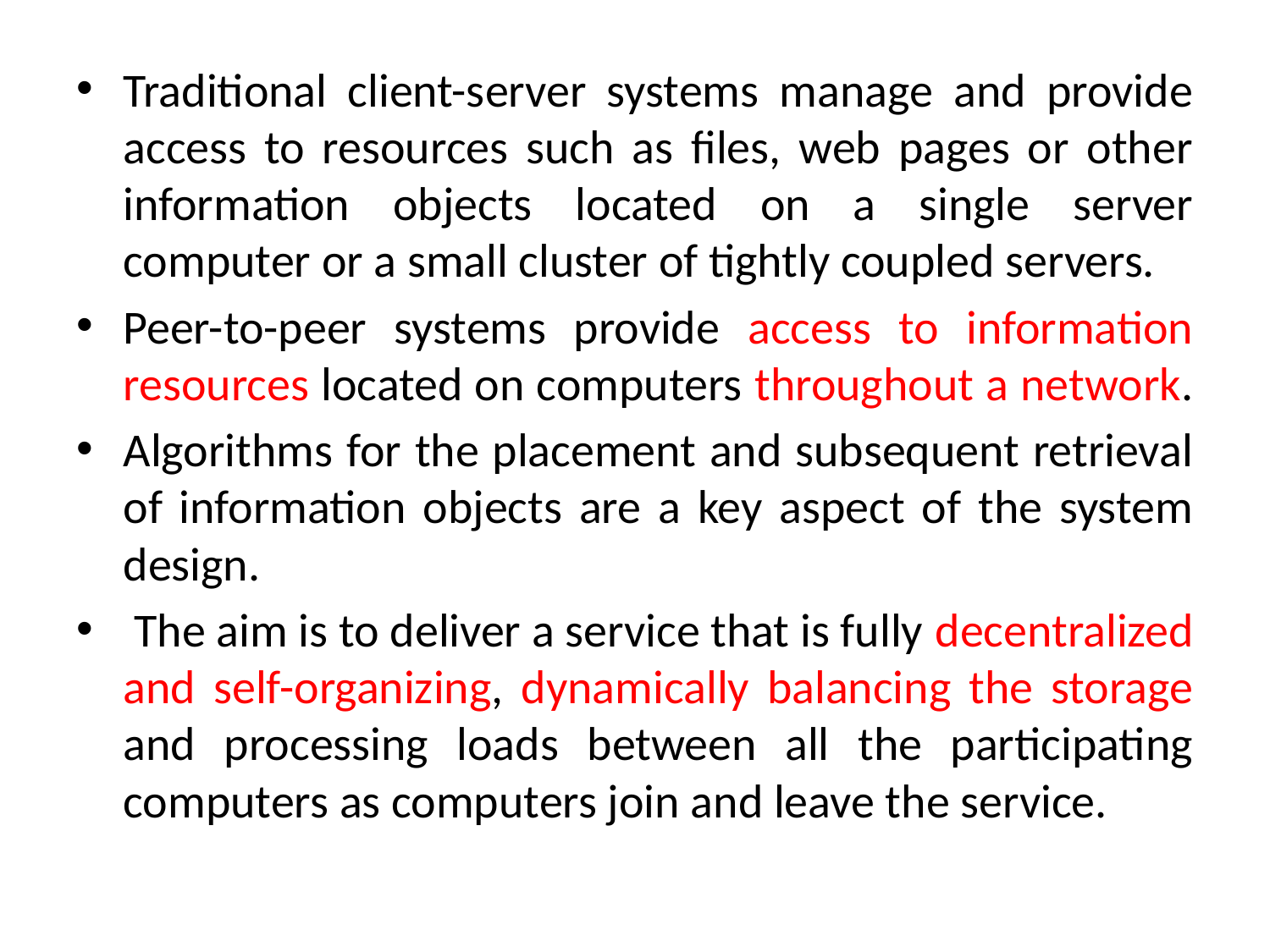

Traditional client-server systems manage and provide access to resources such as files, web pages or other information objects located on a single server computer or a small cluster of tightly coupled servers.
Peer-to-peer systems provide access to information resources located on computers throughout a network.
Algorithms for the placement and subsequent retrieval of information objects are a key aspect of the system design.
 The aim is to deliver a service that is fully decentralized and self-organizing, dynamically balancing the storage and processing loads between all the participating computers as computers join and leave the service.